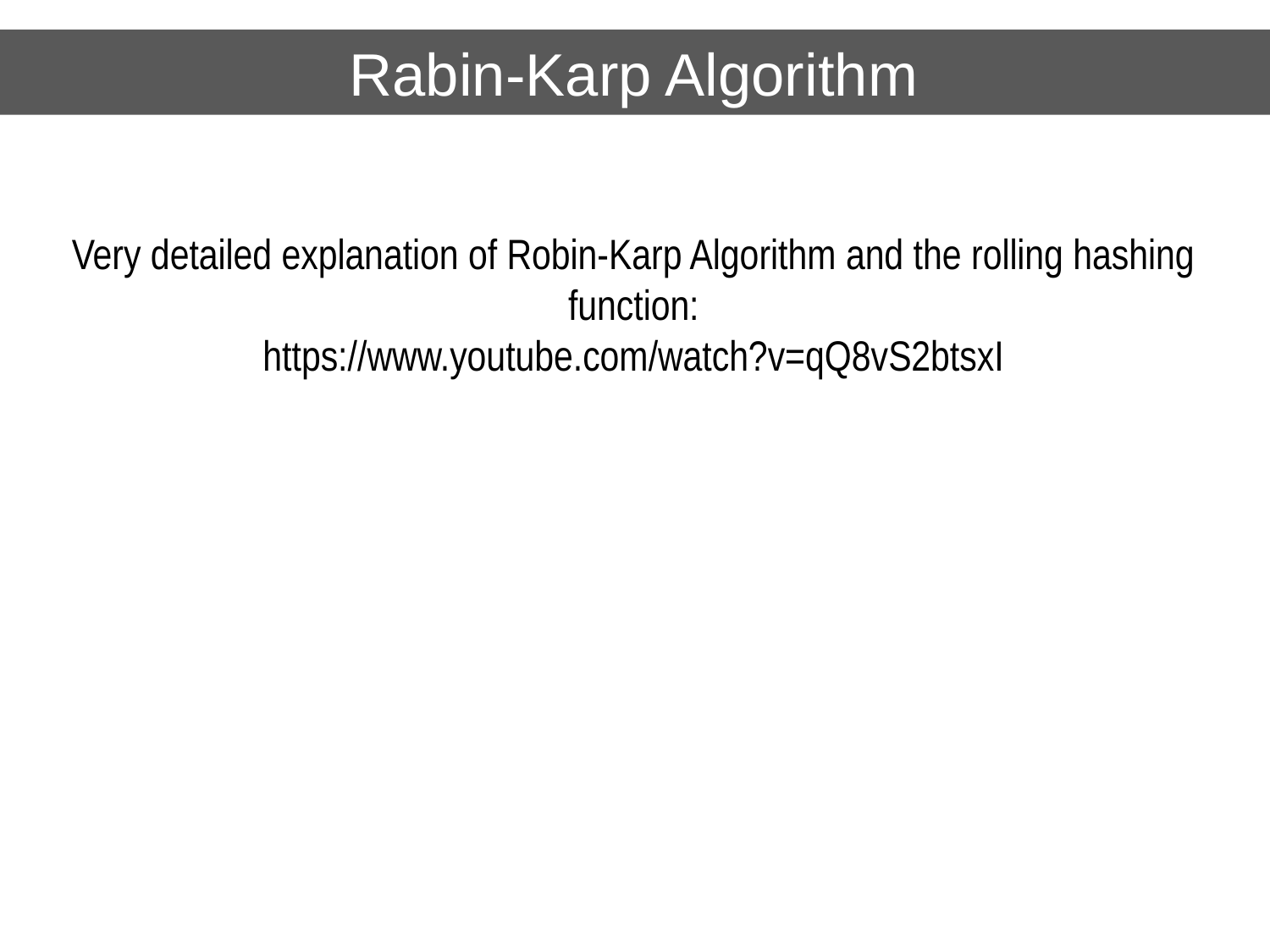

# Rabin-Karp Algorithm

Very detailed explanation of Robin-Karp Algorithm and the rolling hashing function:
https://www.youtube.com/watch?v=qQ8vS2btsxI